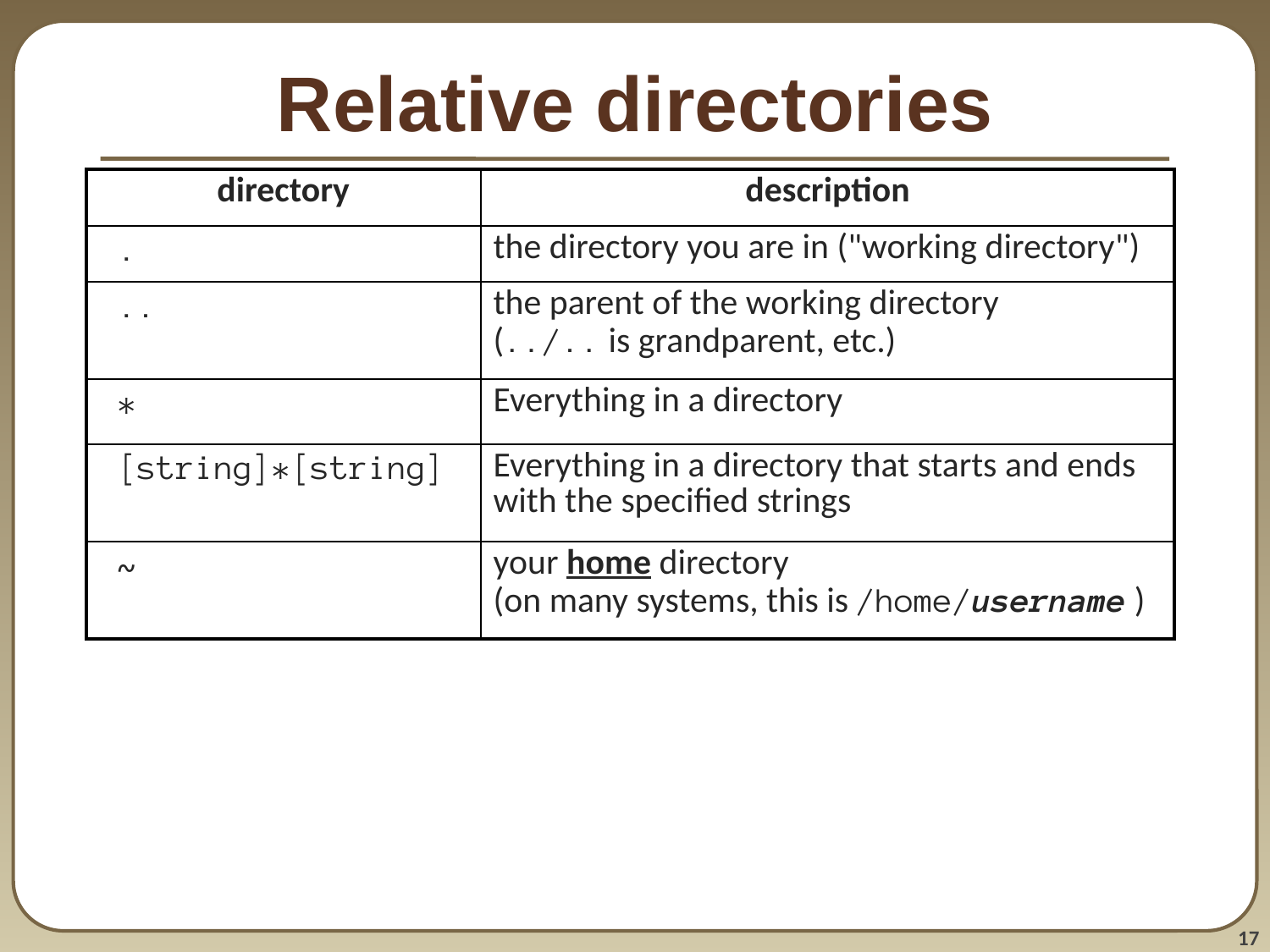

# Relative directories
| directory | description |
| --- | --- |
| . | the directory you are in ("working directory") |
| .. | the parent of the working directory (../.. is grandparent, etc.) |
| \* | Everything in a directory |
| [string]\*[string] | Everything in a directory that starts and ends with the specified strings |
| ~ | your home directory (on many systems, this is /home/username ) |